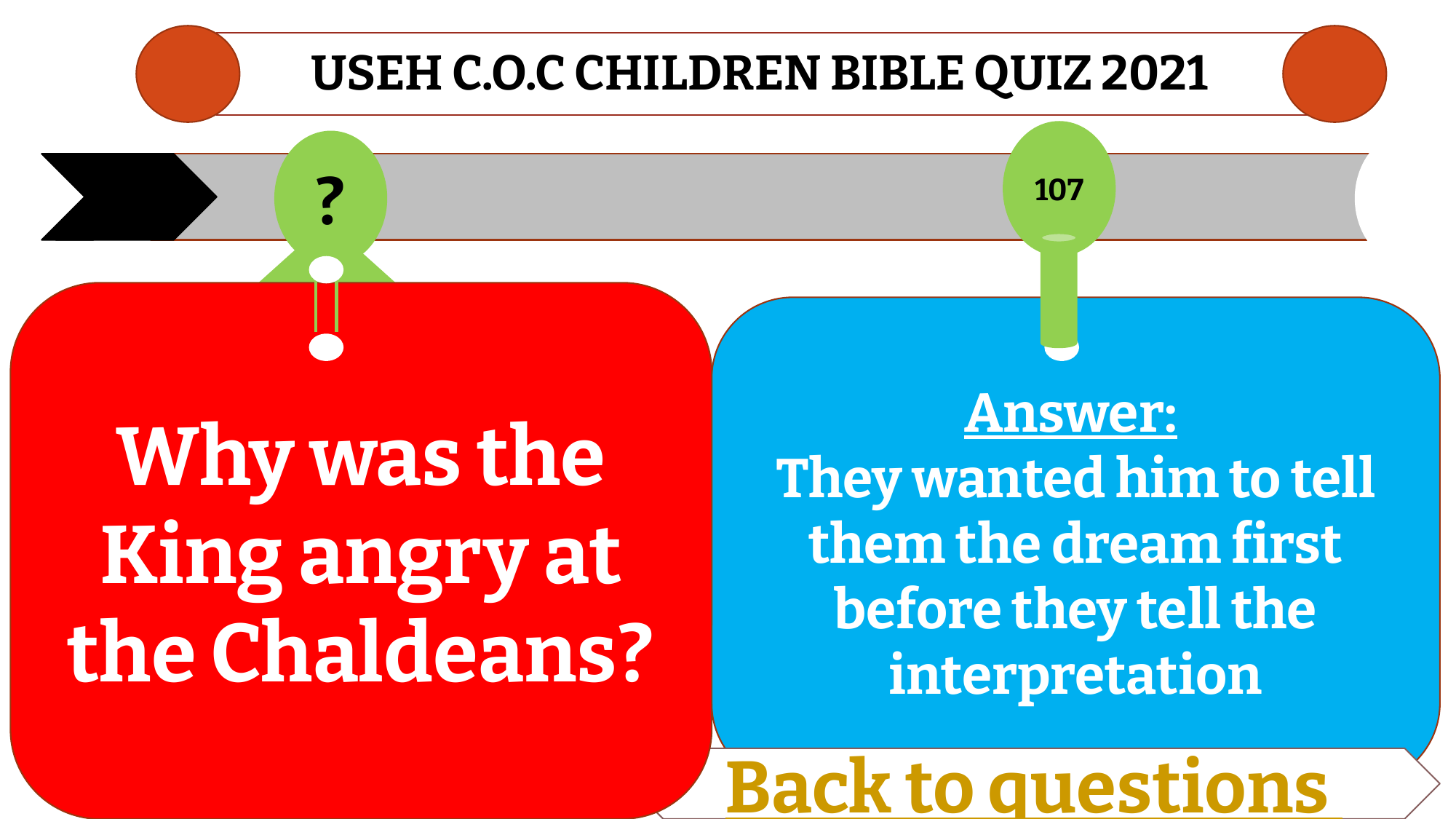

# USEH C.O.C CHILDREN Bible QUIZ 2021
107
?

Why was the King angry at the Chaldeans?
Answer:
They wanted him to tell them the dream first
before they tell the interpretation

Back to questions